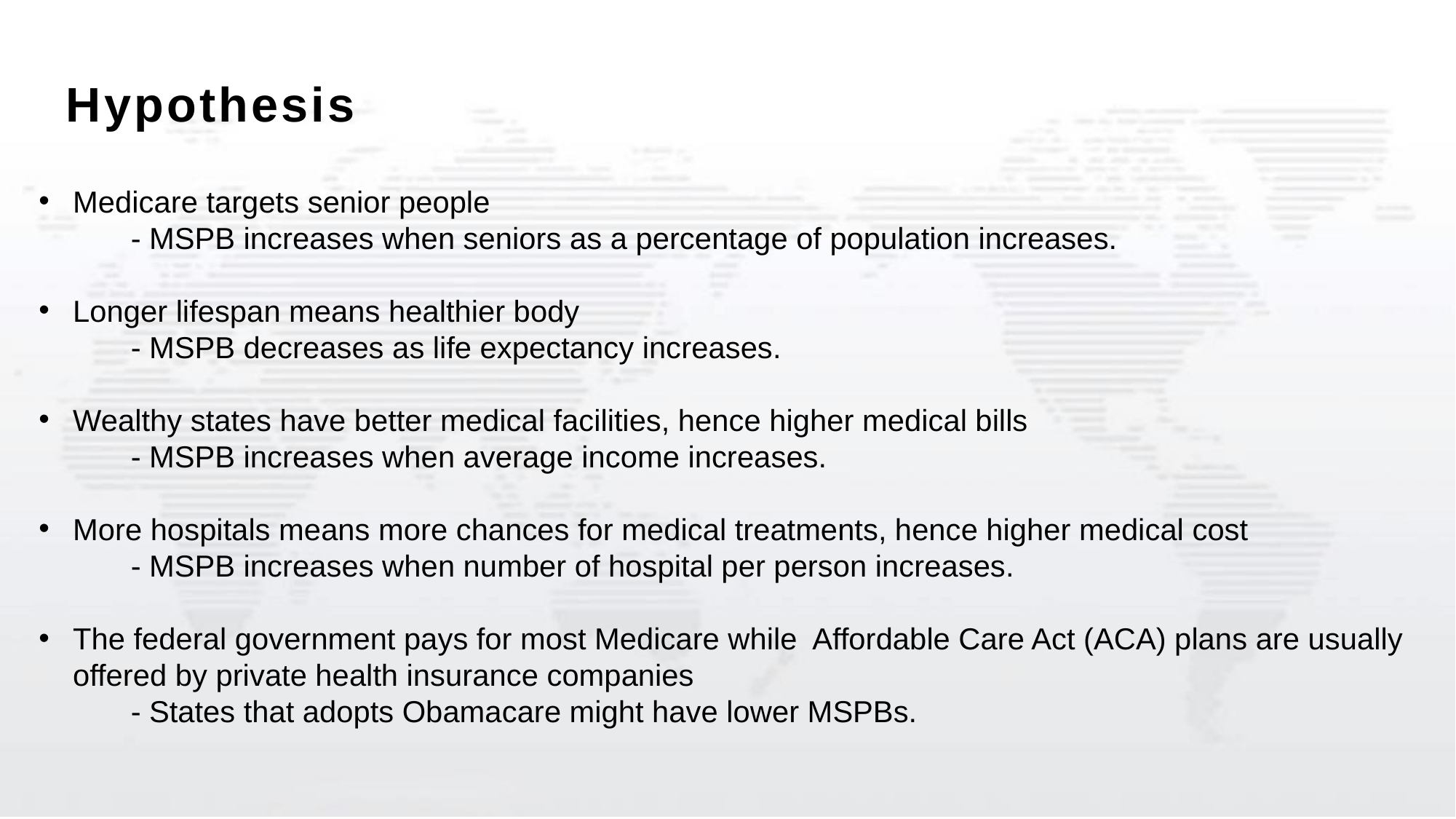

# Hypothesis
Medicare targets senior people
           - MSPB increases when seniors as a percentage of population increases.

Longer lifespan means healthier body
           - MSPB decreases as life expectancy increases.

Wealthy states have better medical facilities, hence higher medical bills
           - MSPB increases when average income increases.

More hospitals means more chances for medical treatments, hence higher medical cost
           - MSPB increases when number of hospital per person increases.

The federal government pays for most Medicare while  Affordable Care Act (ACA) plans are usually offered by private health insurance companies
           - States that adopts Obamacare might have lower MSPBs.